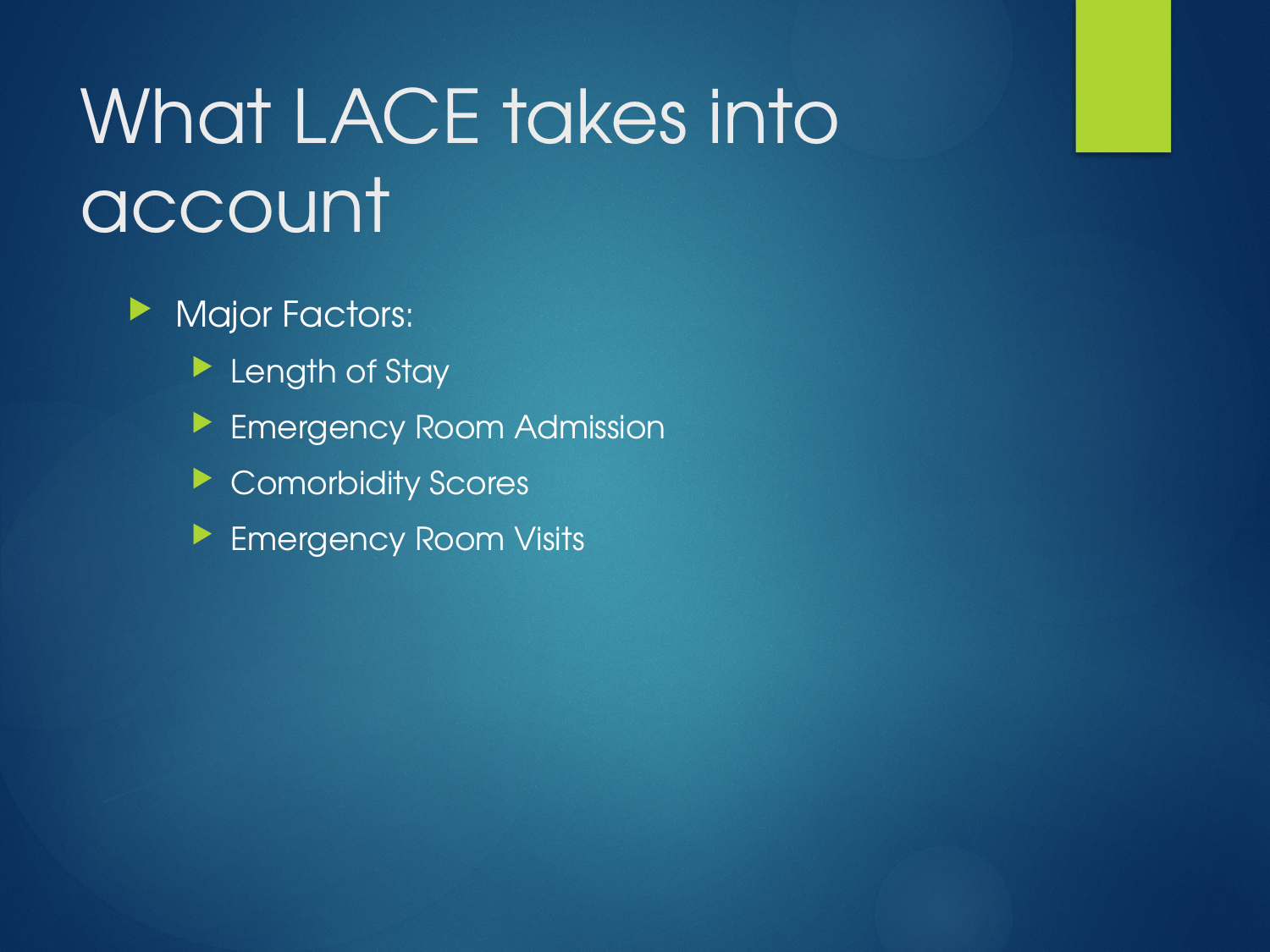

# What LACE takes into account
Major Factors:
Length of Stay
Emergency Room Admission
Comorbidity Scores
Emergency Room Visits